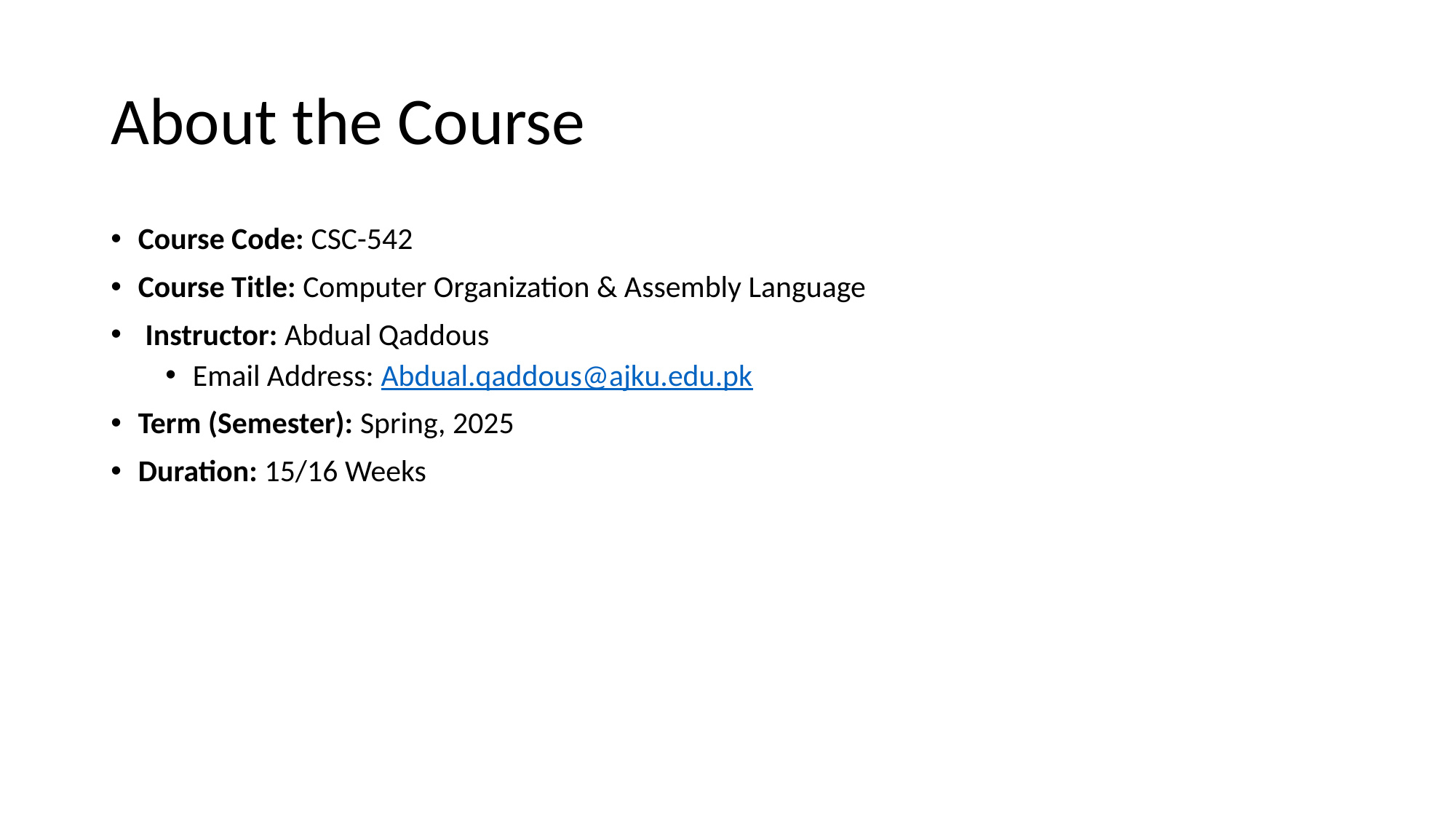

# About the Course
Course Code: CSC-542
Course Title: Computer Organization & Assembly Language
 Instructor: Abdual Qaddous
Email Address: Abdual.qaddous@ajku.edu.pk
Term (Semester): Spring, 2025
Duration: 15/16 Weeks